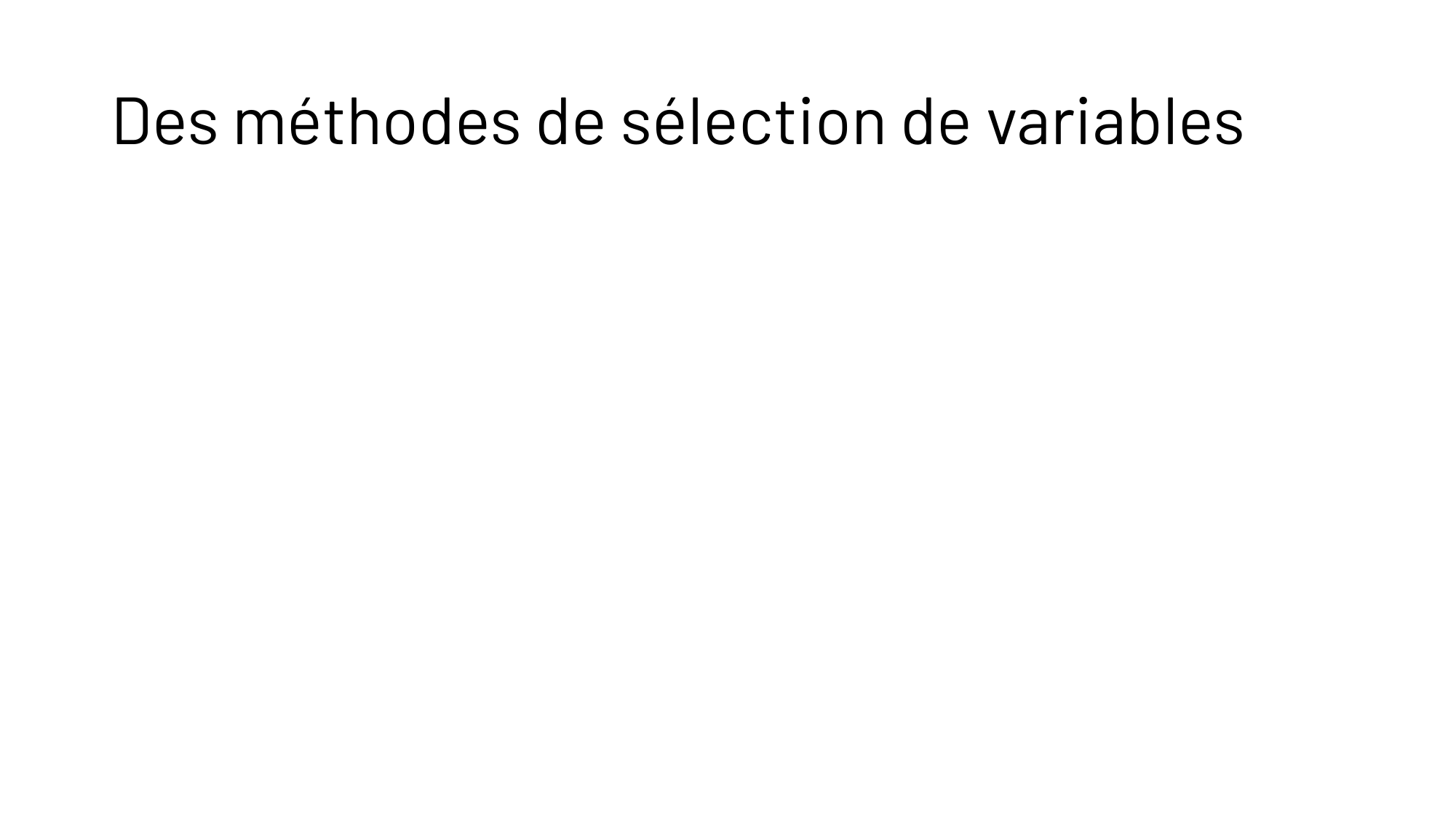

# Des méthodes de sélection de variables